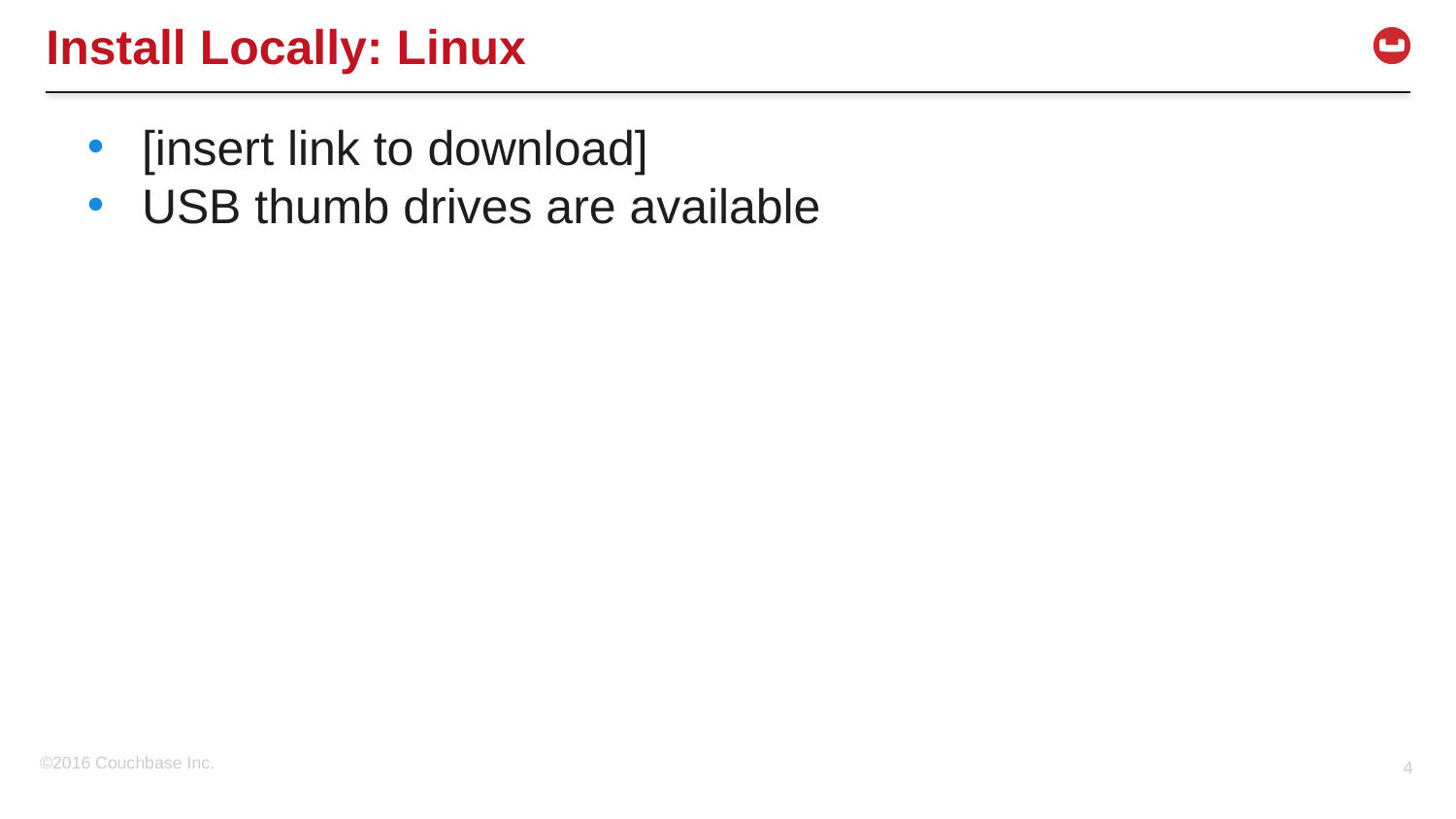

# Install Locally: Linux
[insert link to download]
USB thumb drives are available